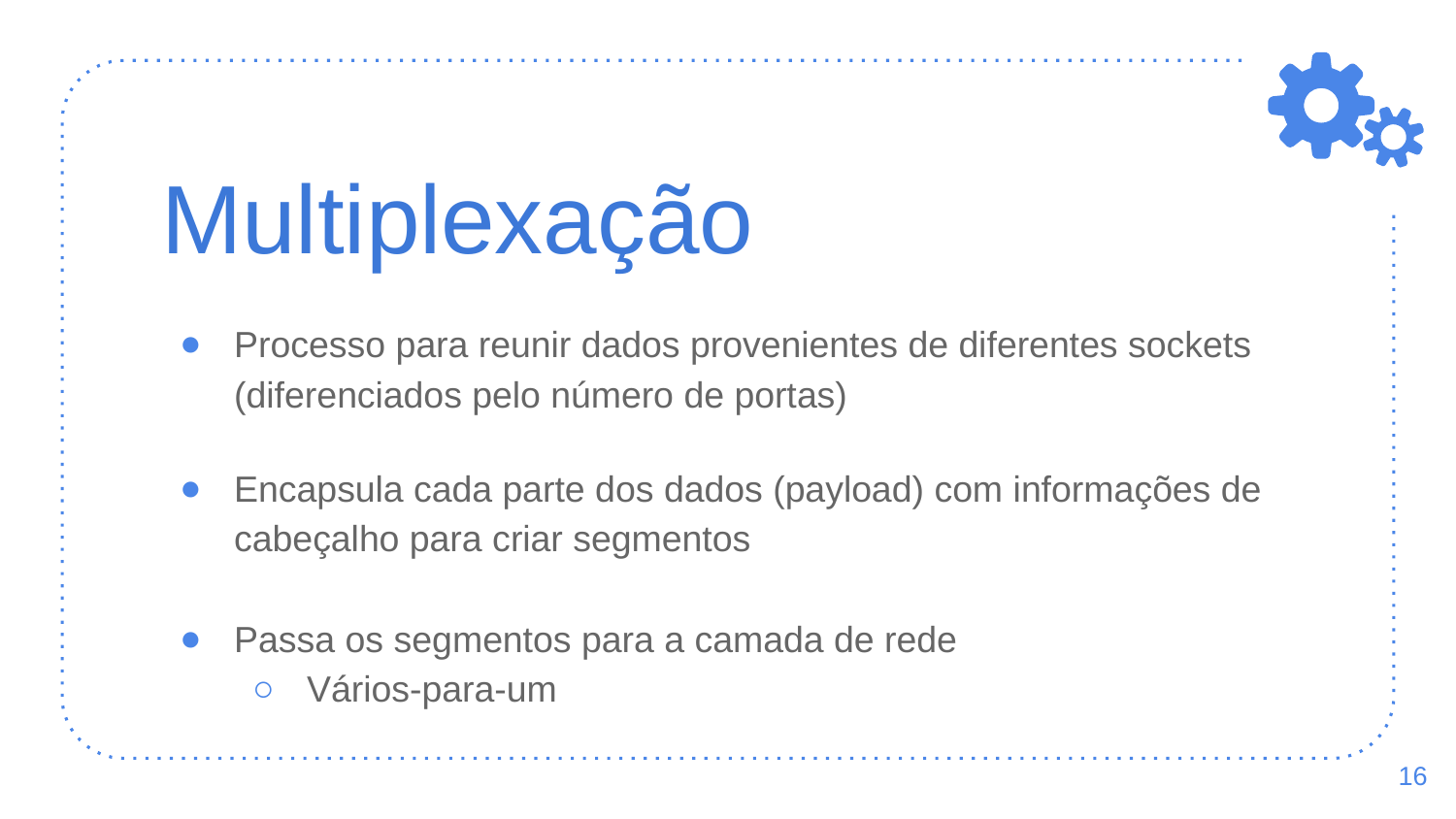

# Multiplexação
Processo para reunir dados provenientes de diferentes sockets (diferenciados pelo número de portas)
Encapsula cada parte dos dados (payload) com informações de cabeçalho para criar segmentos
Passa os segmentos para a camada de rede
Vários-para-um
16